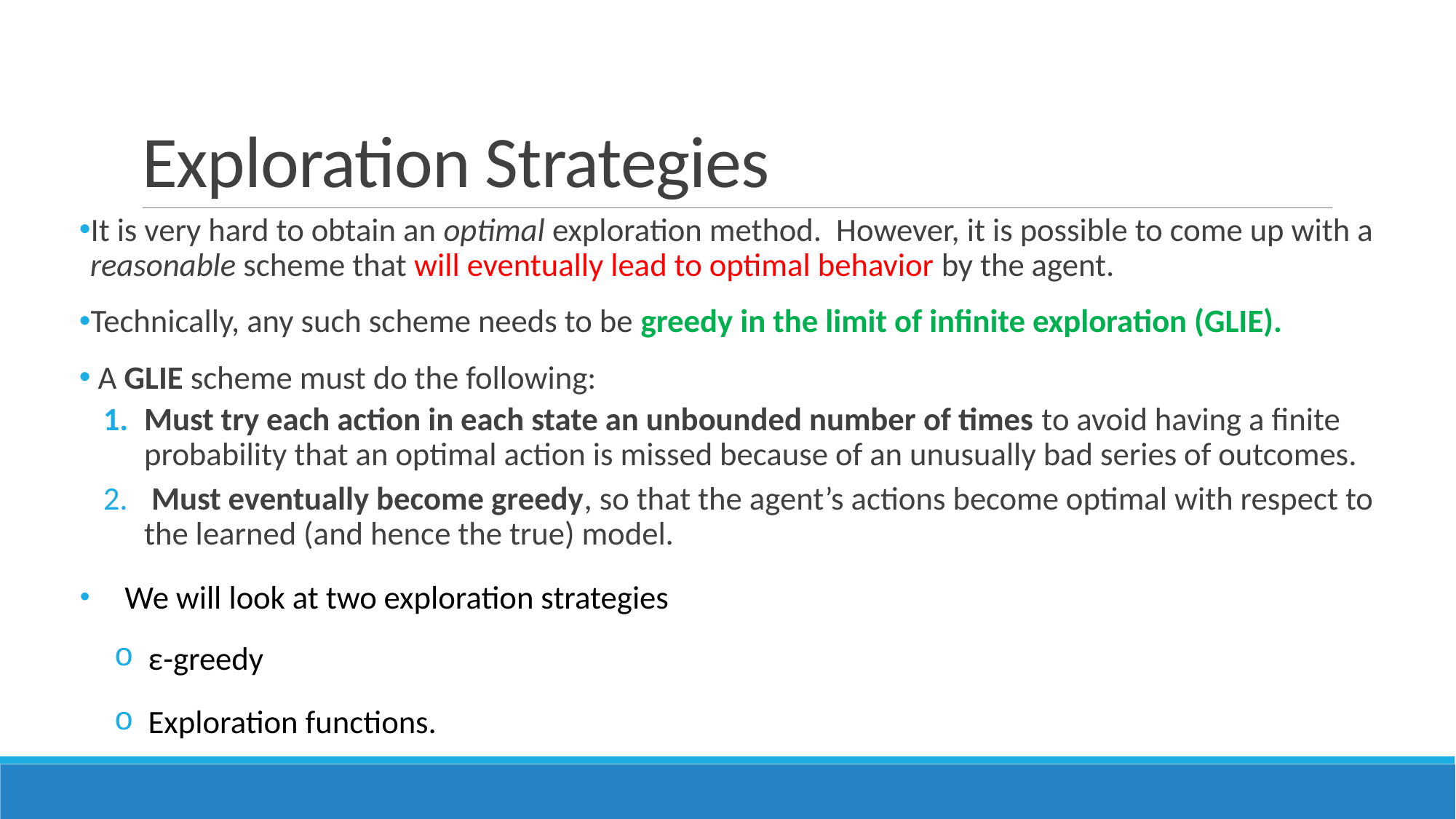

# Exploration Strategies
It is very hard to obtain an optimal exploration method.  However, it is possible to come up with a reasonable scheme that will eventually lead to optimal behavior by the agent.
Technically, any such scheme needs to be greedy in the limit of infinite exploration (GLIE).
 A GLIE scheme must do the following:
Must try each action in each state an unbounded number of times to avoid having a finite probability that an optimal action is missed because of an unusually bad series of outcomes.
 Must eventually become greedy, so that the agent’s actions become optimal with respect to the learned (and hence the true) model.
We will look at two exploration strategies
ε-greedy
Exploration functions.